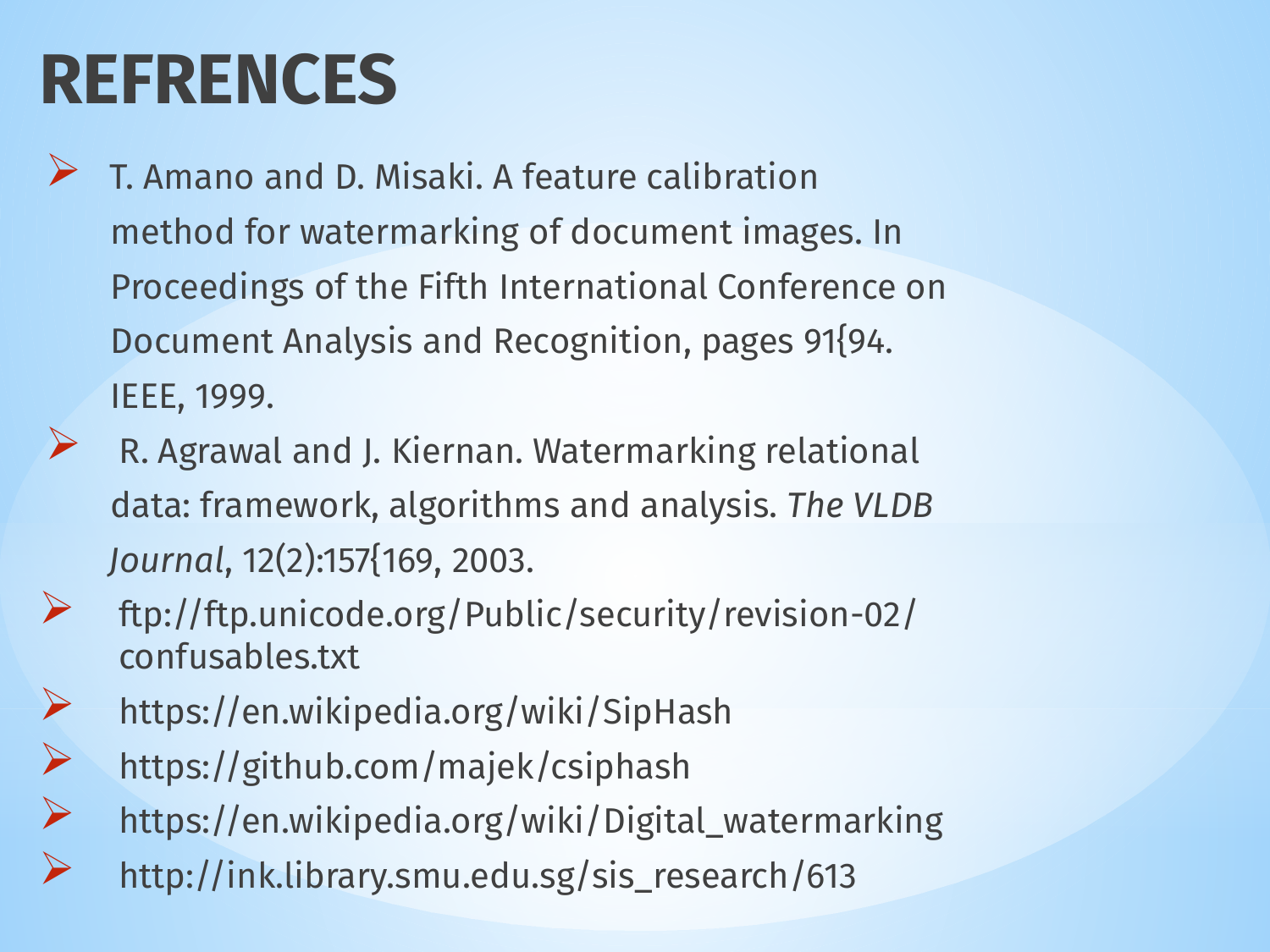

REFRENCES
   T. Amano and D. Misaki. A feature calibration
       method for watermarking of document images. In
       Proceedings of the Fifth International Conference on
       Document Analysis and Recognition, pages 91{94.
       IEEE, 1999.
    R. Agrawal and J. Kiernan. Watermarking relational
       data: framework, algorithms and analysis. The VLDB
       Journal, 12(2):157{169, 2003.
ftp://ftp.unicode.org/Public/security/revision-02/confusables.txt
https://en.wikipedia.org/wiki/SipHash
https://github.com/majek/csiphash
https://en.wikipedia.org/wiki/Digital_watermarking
http://ink.library.smu.edu.sg/sis_research/613